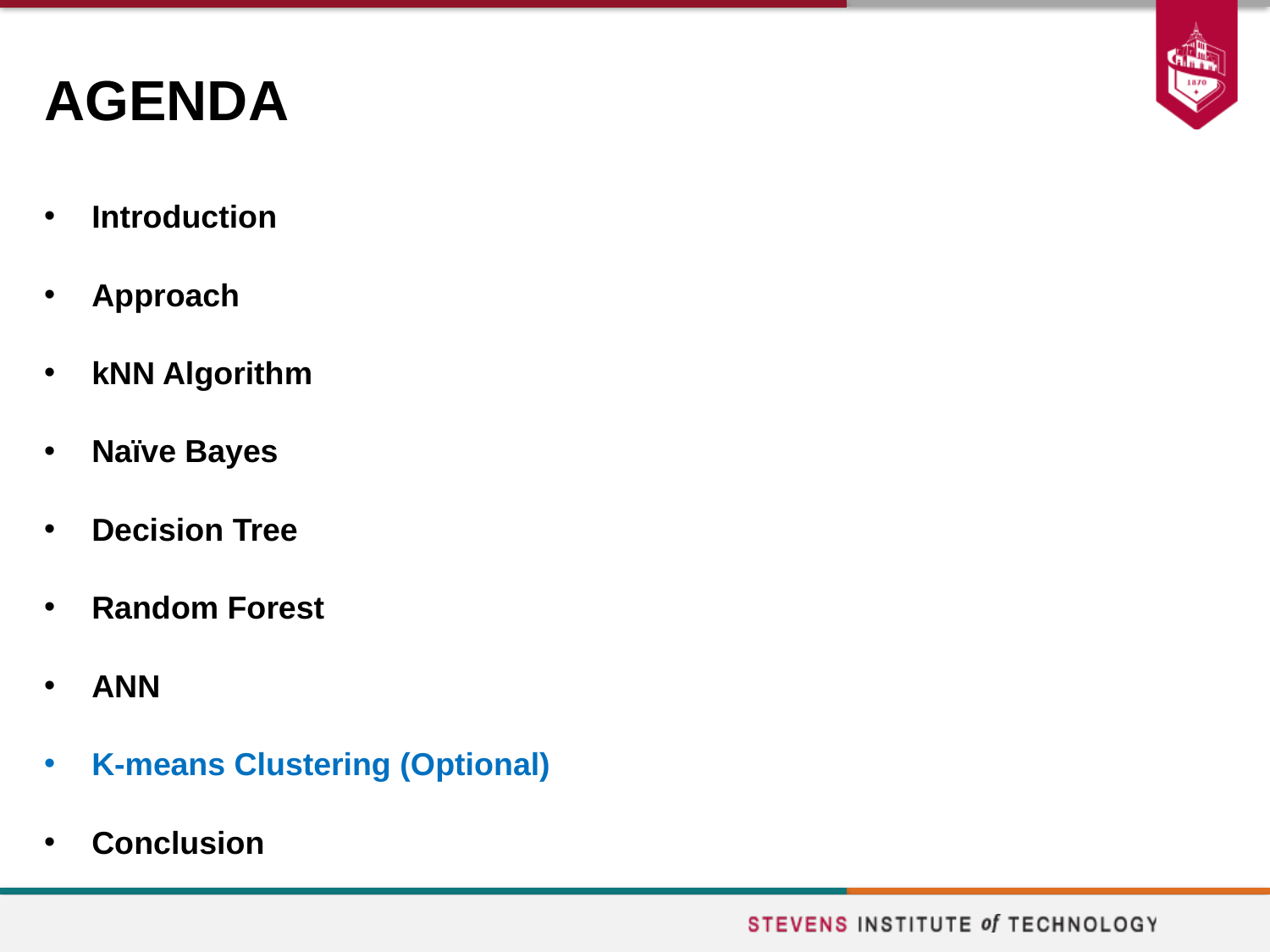

# AGENDA
Introduction
Approach
kNN Algorithm
Naïve Bayes
Decision Tree
Random Forest
ANN
K-means Clustering (Optional)
Conclusion